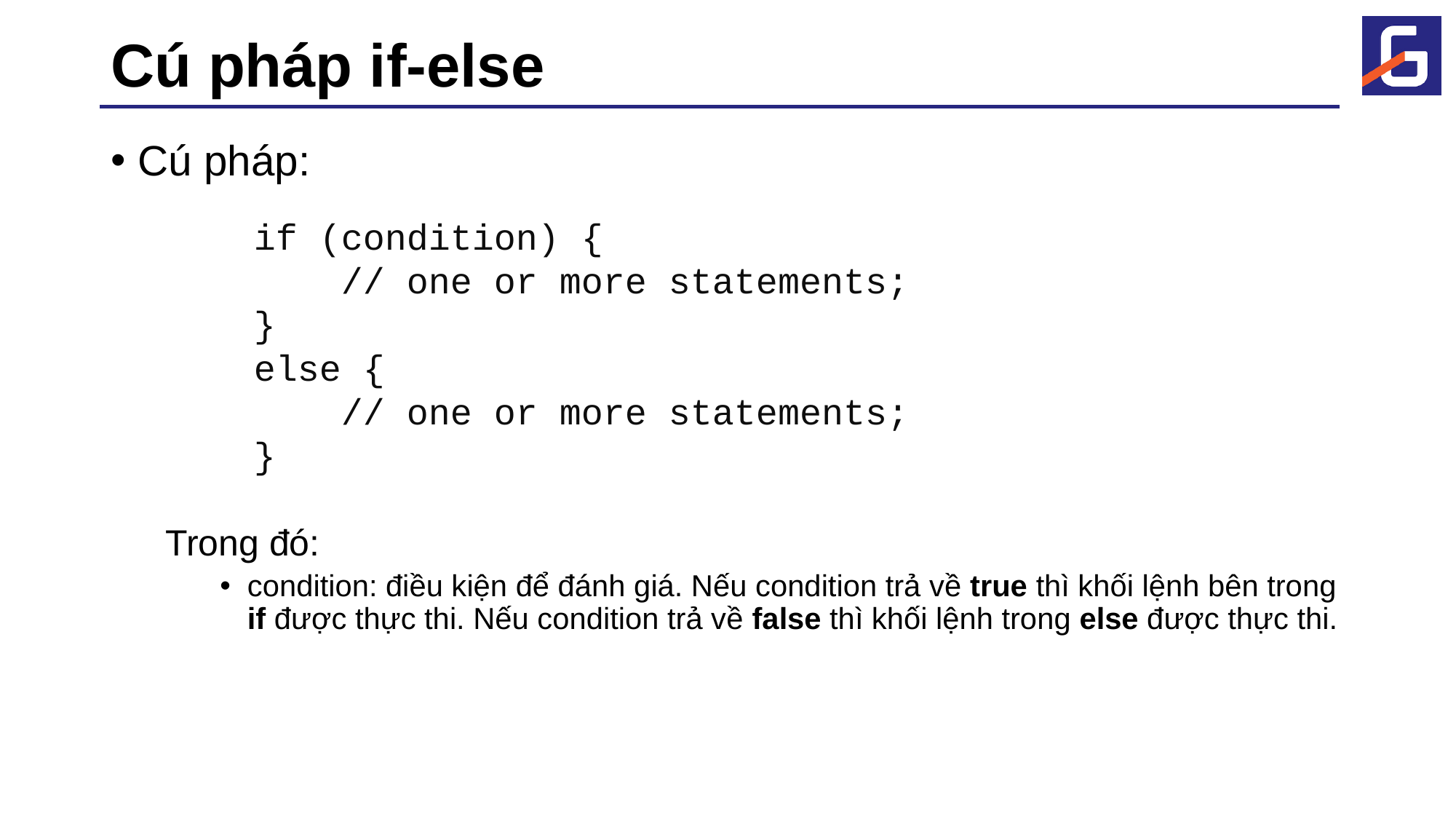

# Cú pháp if-else
Cú pháp:

Trong đó:
condition: điều kiện để đánh giá. Nếu condition trả về true thì khối lệnh bên trong if được thực thi. Nếu condition trả về false thì khối lệnh trong else được thực thi.
if (condition) {
    // one or more statements;
}
else {
    // one or more statements;
}